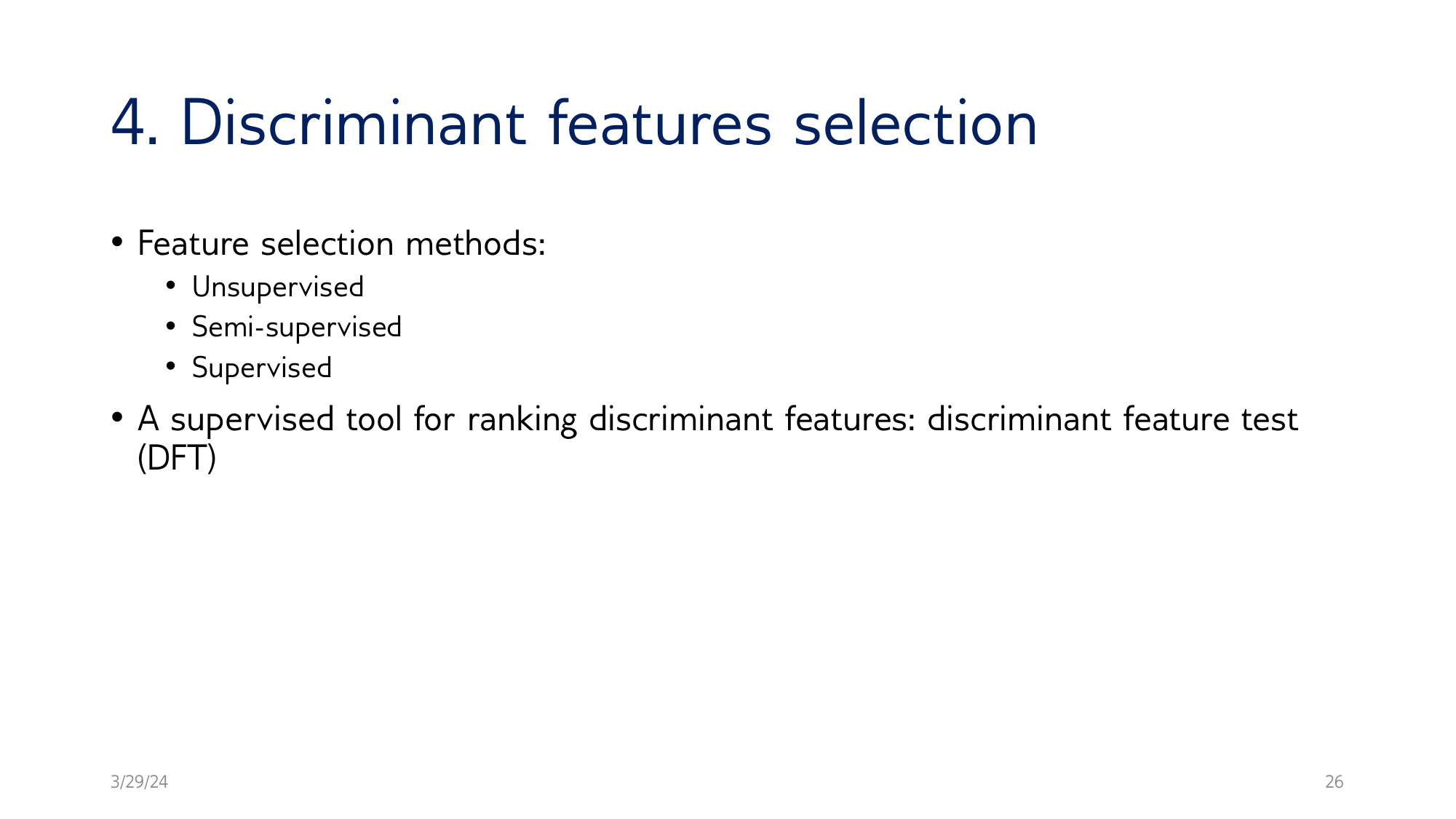

# 4. Discriminant features selection
Feature selection methods:
Unsupervised
Semi-supervised
Supervised
A supervised tool for ranking discriminant features: discriminant feature test (DFT)
3/29/24
26